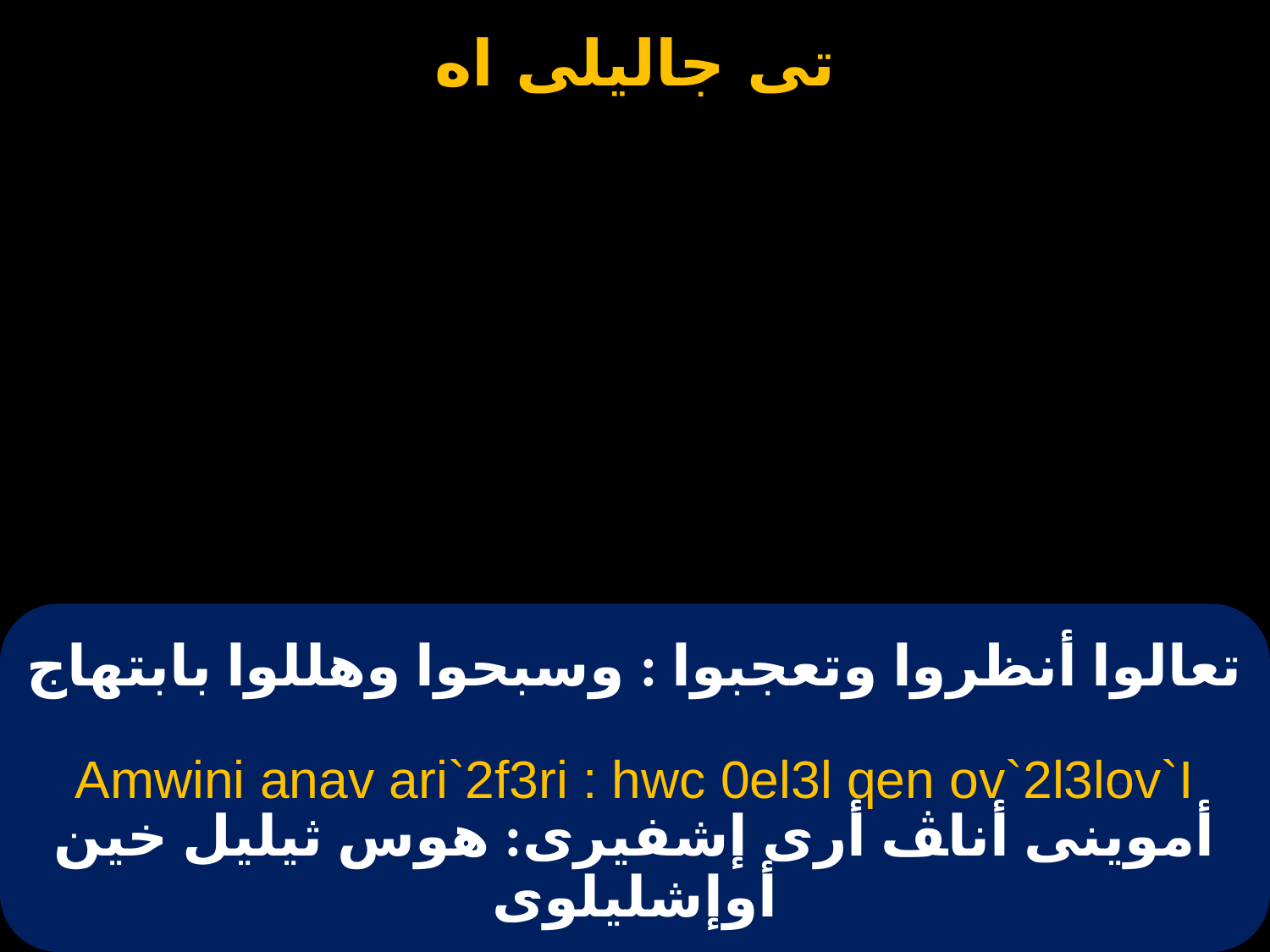

# تعالوا أنظروا وتعجبوا : وسبحوا وهللوا بابتهاج
Amwini anav ari`2f3ri : hwc 0el3l qen ov`2l3lov`I
أموينى أناﭫ أرى إشفيرى: هوس ثيليل خين أوإشليلوى